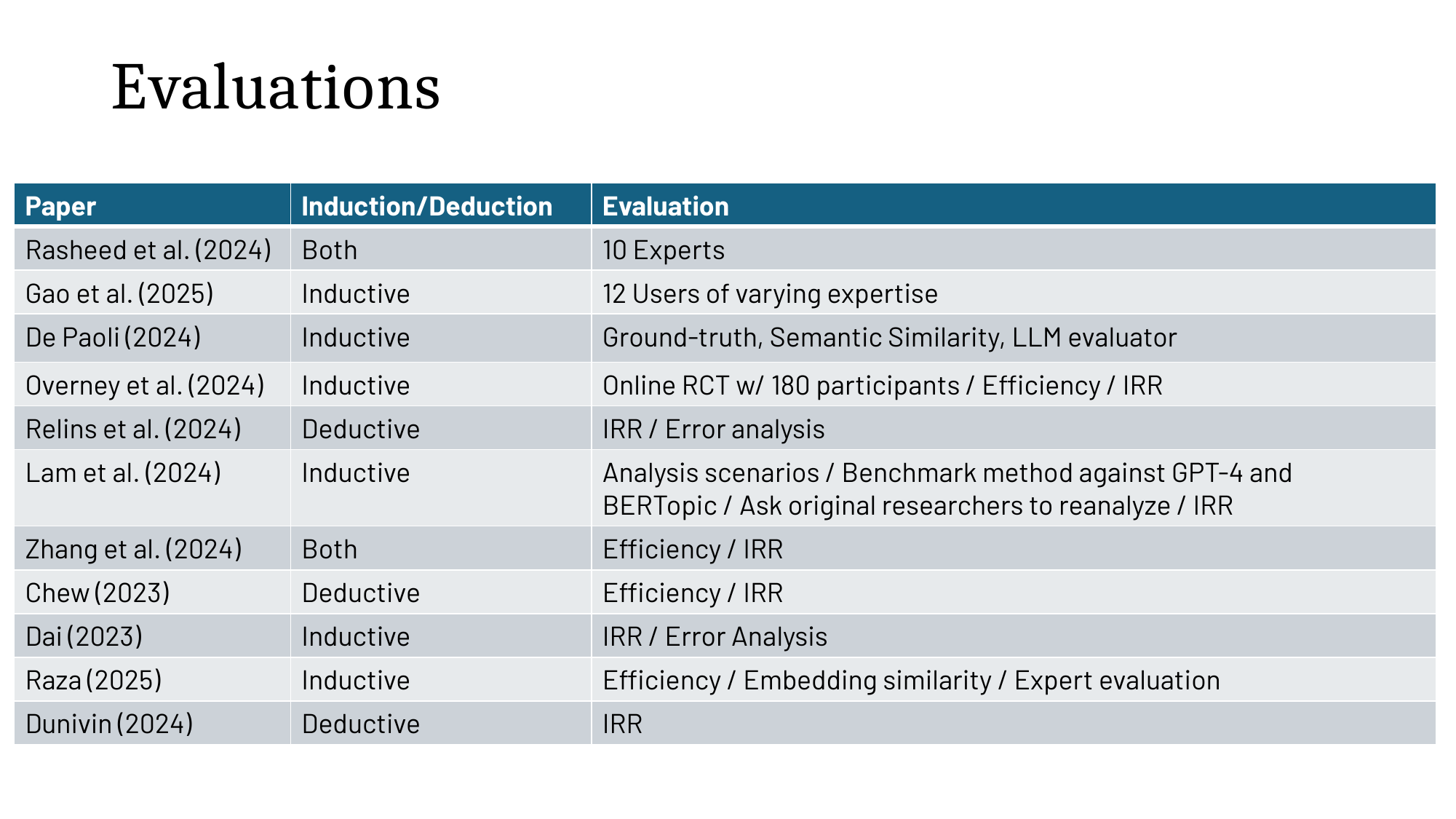

# Evaluations
| Paper | Induction/Deduction | Evaluation |
| --- | --- | --- |
| Rasheed et al. (2024) | Both | 10 Experts |
| Gao et al. (2025) | Inductive | 12 Users of varying expertise |
| De Paoli (2024) | Inductive | Ground-truth, Semantic Similarity, LLM evaluator |
| Overney et al. (2024) | Inductive | Online RCT w/ 180 participants / Efficiency / IRR |
| Relins et al. (2024) | Deductive | IRR / Error analysis |
| Lam et al. (2024) | Inductive | Analysis scenarios / Benchmark method against GPT-4 and BERTopic / Ask original researchers to reanalyze / IRR |
| Zhang et al. (2024) | Both | Efficiency / IRR |
| Chew (2023) | Deductive | Efficiency / IRR |
| Dai (2023) | Inductive | IRR / Error Analysis |
| Raza (2025) | Inductive | Efficiency / Embedding similarity / Expert evaluation |
| Dunivin (2024) | Deductive | IRR |